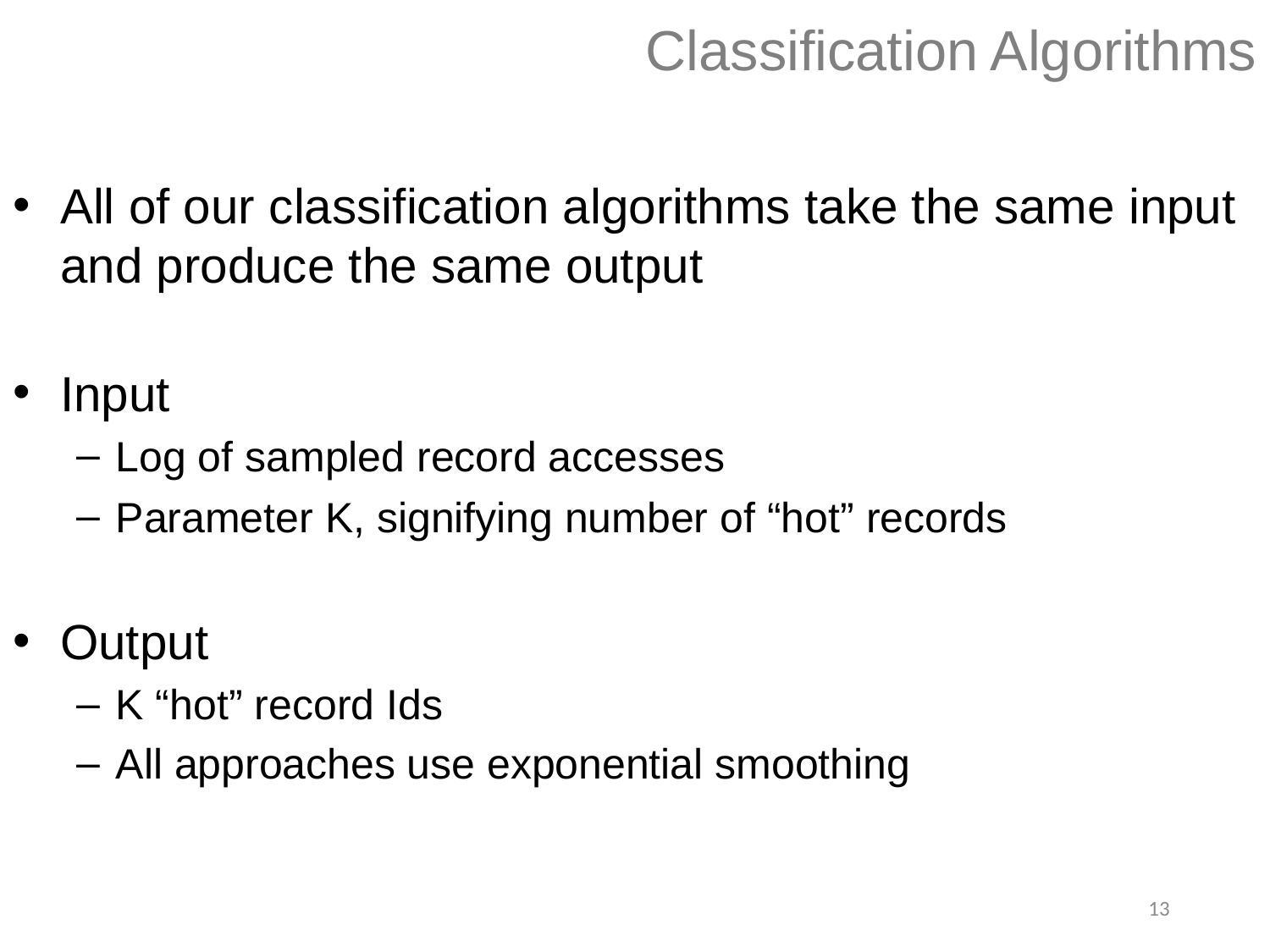

# Classification Algorithms

All of our classification algorithms take the same input and produce the same output
Input
Log of sampled record accesses
Parameter K, signifying number of “hot” records
Output
K “hot” record Ids
All approaches use exponential smoothing
13